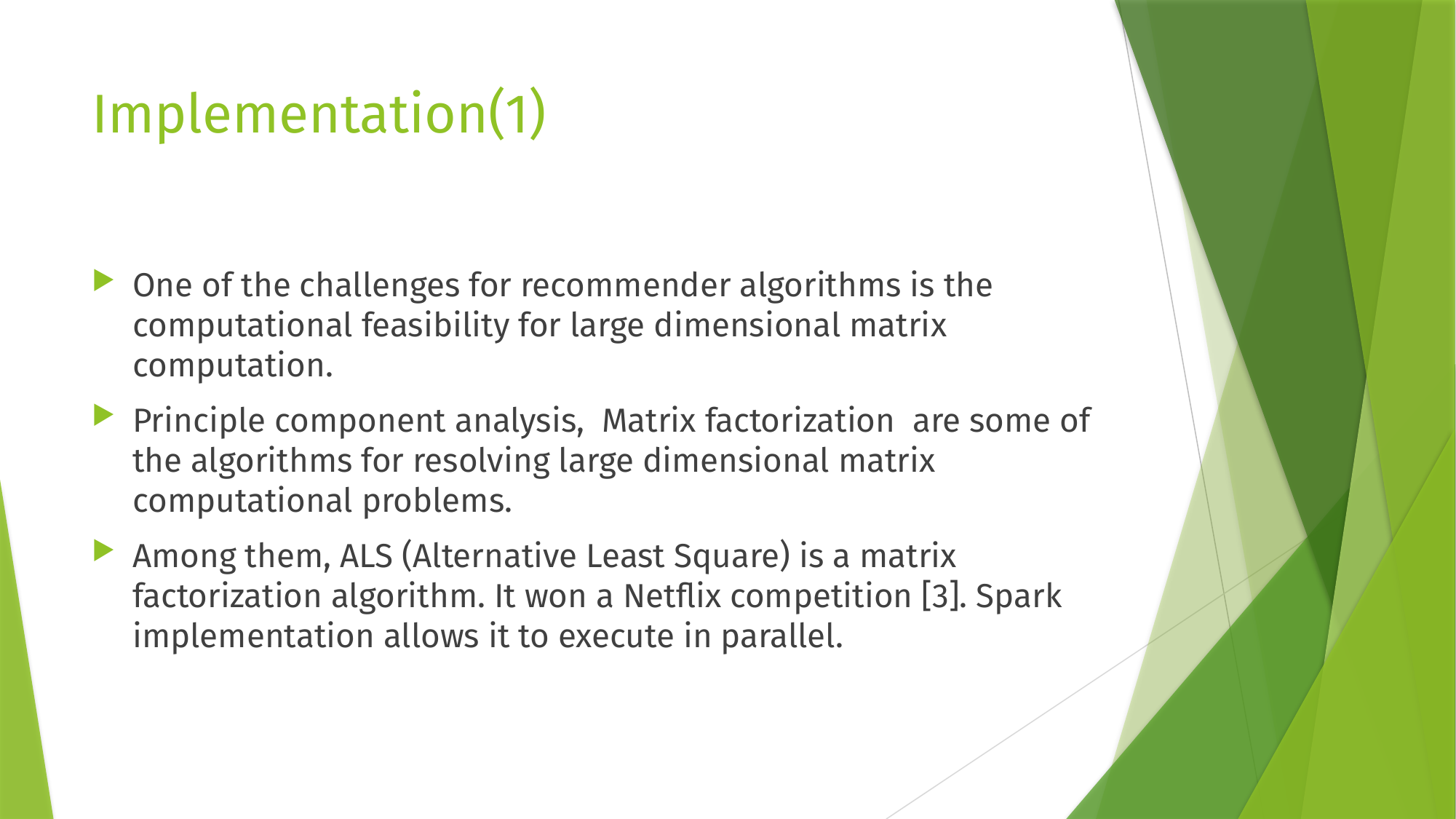

# Implementation(1)
One of the challenges for recommender algorithms is the computational feasibility for large dimensional matrix computation.
Principle component analysis,  Matrix factorization  are some of the algorithms for resolving large dimensional matrix computational problems.
Among them, ALS (Alternative Least Square) is a matrix factorization algorithm. It won a Netflix competition [3]. Spark implementation allows it to execute in parallel.